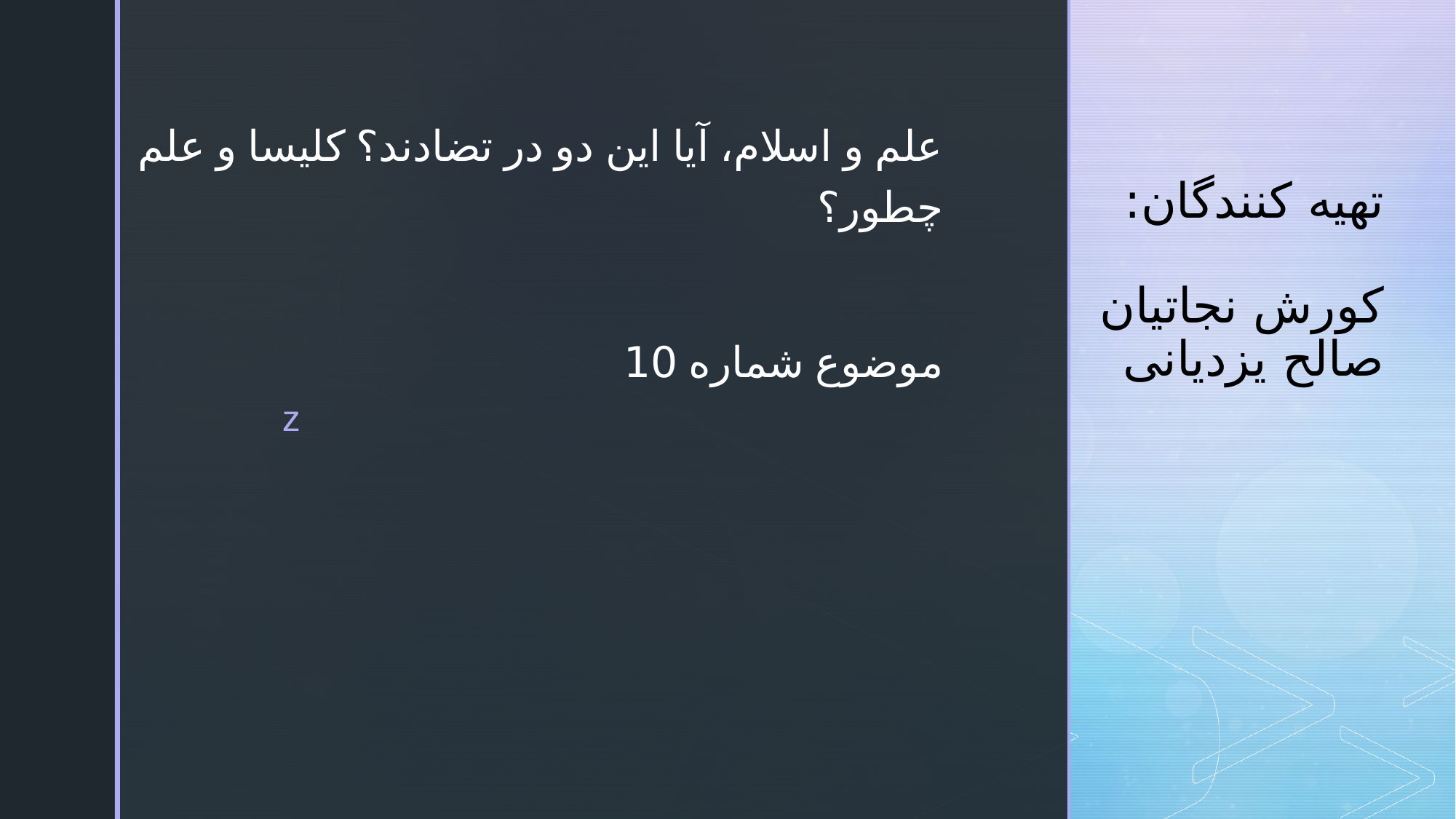

# تهیه کنندگان: کورش نجاتیان صالح یزدیانی
علم و اسلام، آیا این دو در تضادند؟ کلیسا و علم چطور؟

موضوع شماره 10